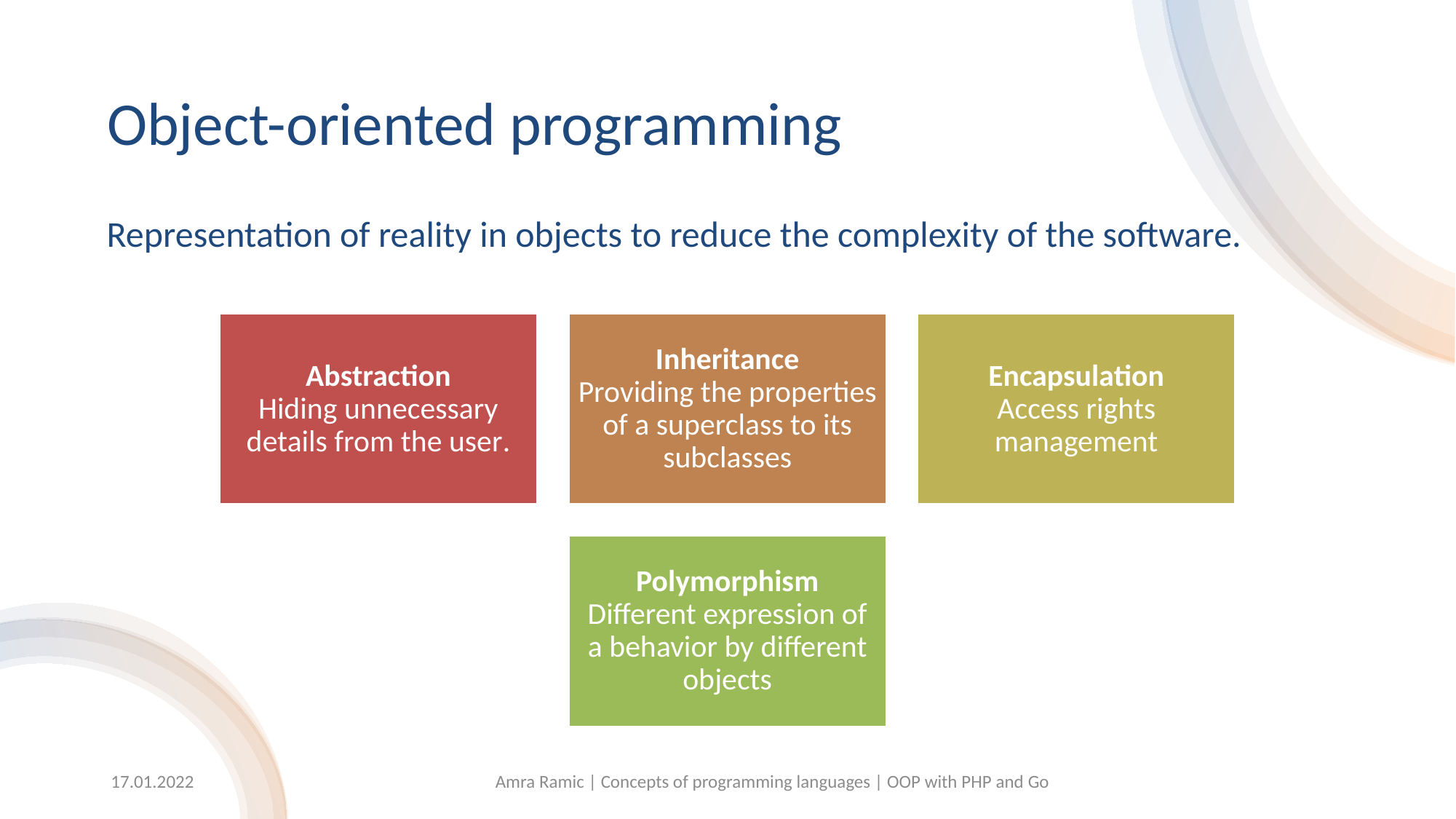

# Object-oriented programming
Representation of reality in objects to reduce the complexity of the software.

Abstraction
Hiding unnecessary details from the user.
Inheritance
Providing the properties of a superclass to its subclasses
Encapsulation
Access rights management
Polymorphism
Different expression of a behavior by different objects

17.01.2022
Amra Ramic | Concepts of programming languages | OOP with PHP and Go
4